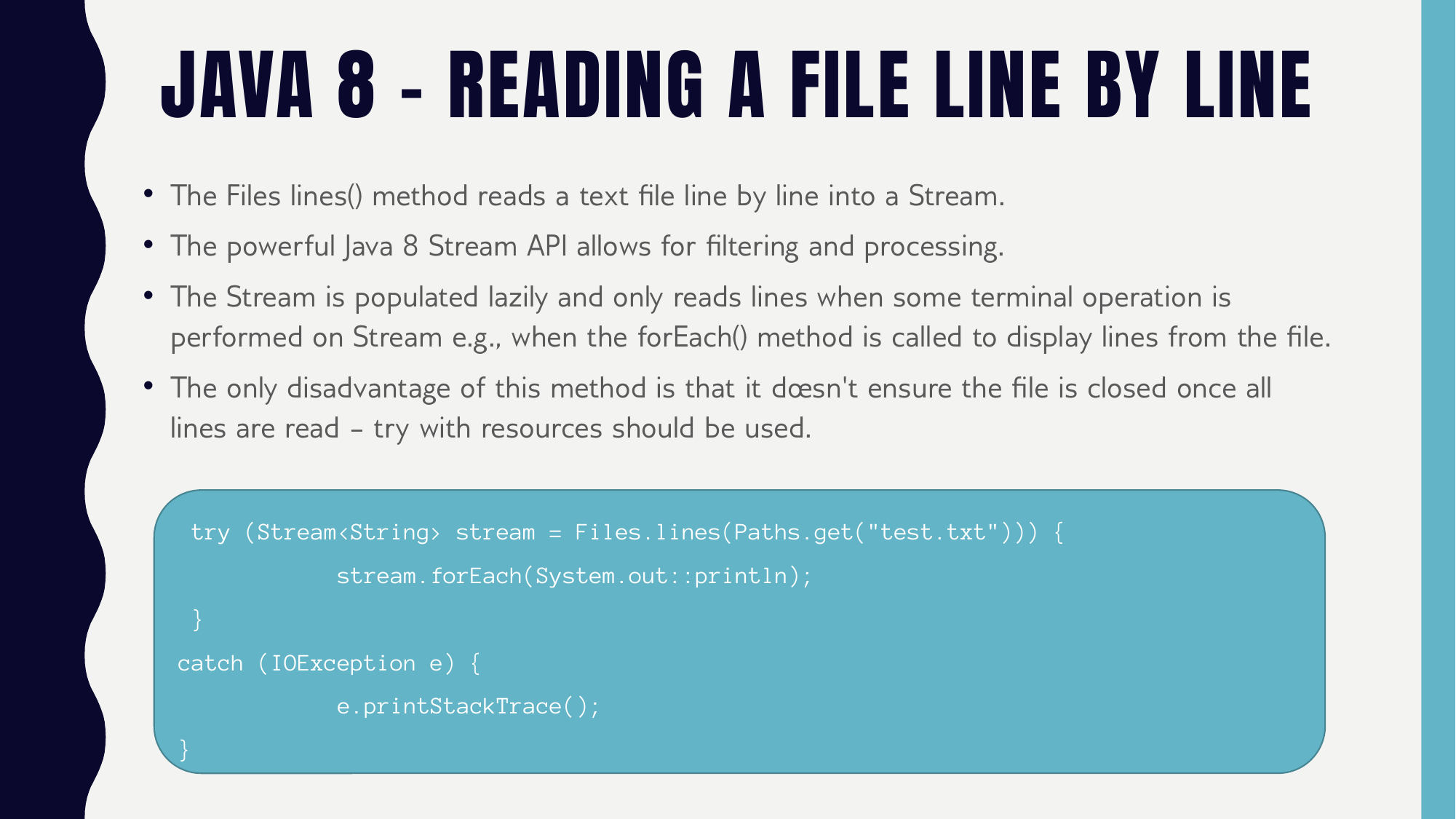

# JAVA 8 – READING A FILE Line by Line
The Files lines() method reads a text file line by line into a Stream.
The powerful Java 8 Stream API allows for filtering and processing.
The Stream is populated lazily and only reads lines when some terminal operation is performed on Stream e.g., when the forEach() method is called to display lines from the file.
The only disadvantage of this method is that it doesn't ensure the file is closed once all lines are read – try with resources should be used.

 try (Stream<String> stream = Files.lines(Paths.get("test.txt"))) {
            stream.forEach(System.out::println);
 }
catch (IOException e) {
            e.printStackTrace();
}